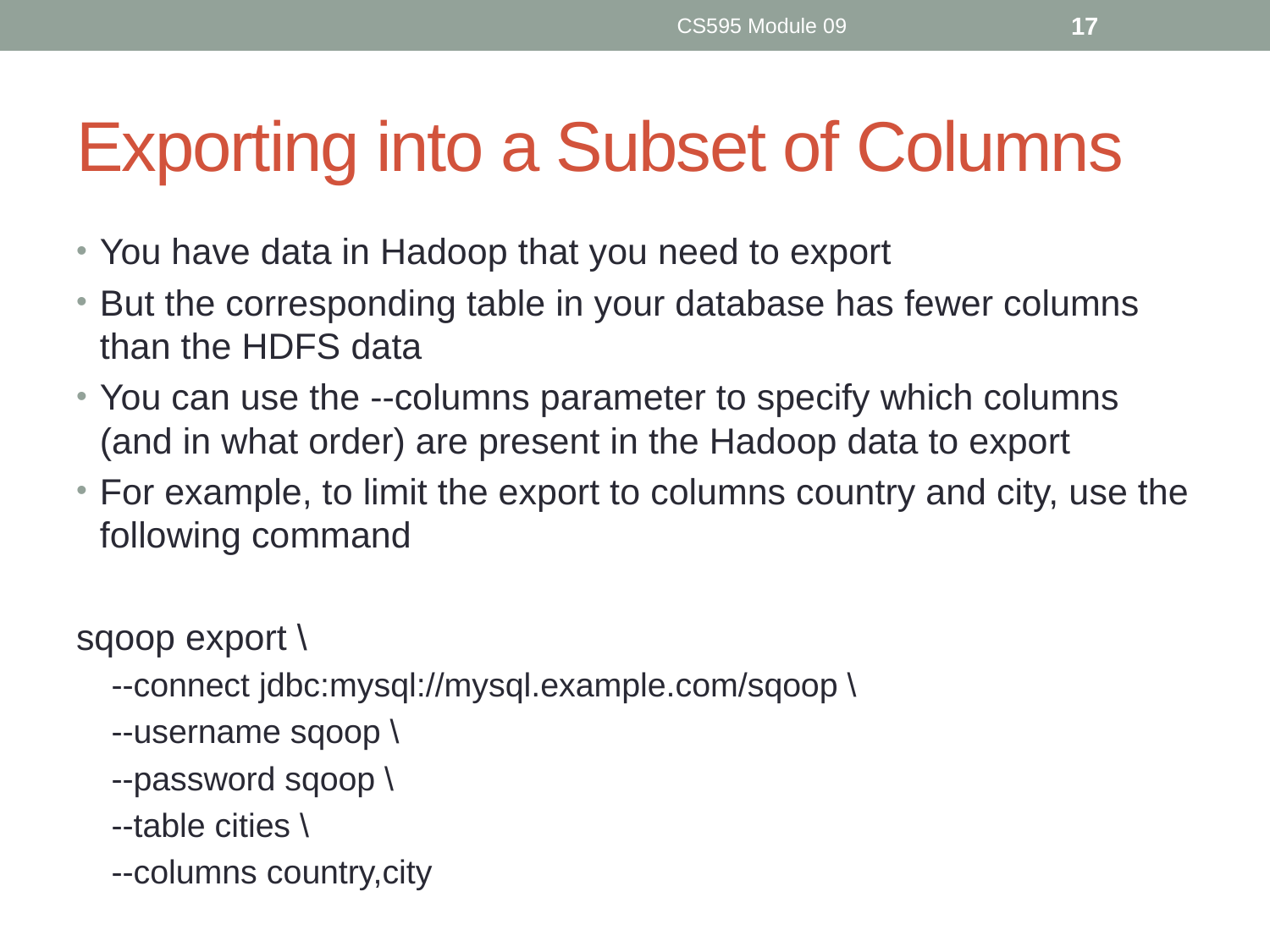

CS595 Module 09
17
# Exporting into a Subset of Columns
You have data in Hadoop that you need to export
But the corresponding table in your database has fewer columns than the HDFS data
You can use the --columns parameter to specify which columns (and in what order) are present in the Hadoop data to export
For example, to limit the export to columns country and city, use the following command

sqoop export \
--connect jdbc:mysql://mysql.example.com/sqoop \
--username sqoop \
--password sqoop \
--table cities \
--columns country,city